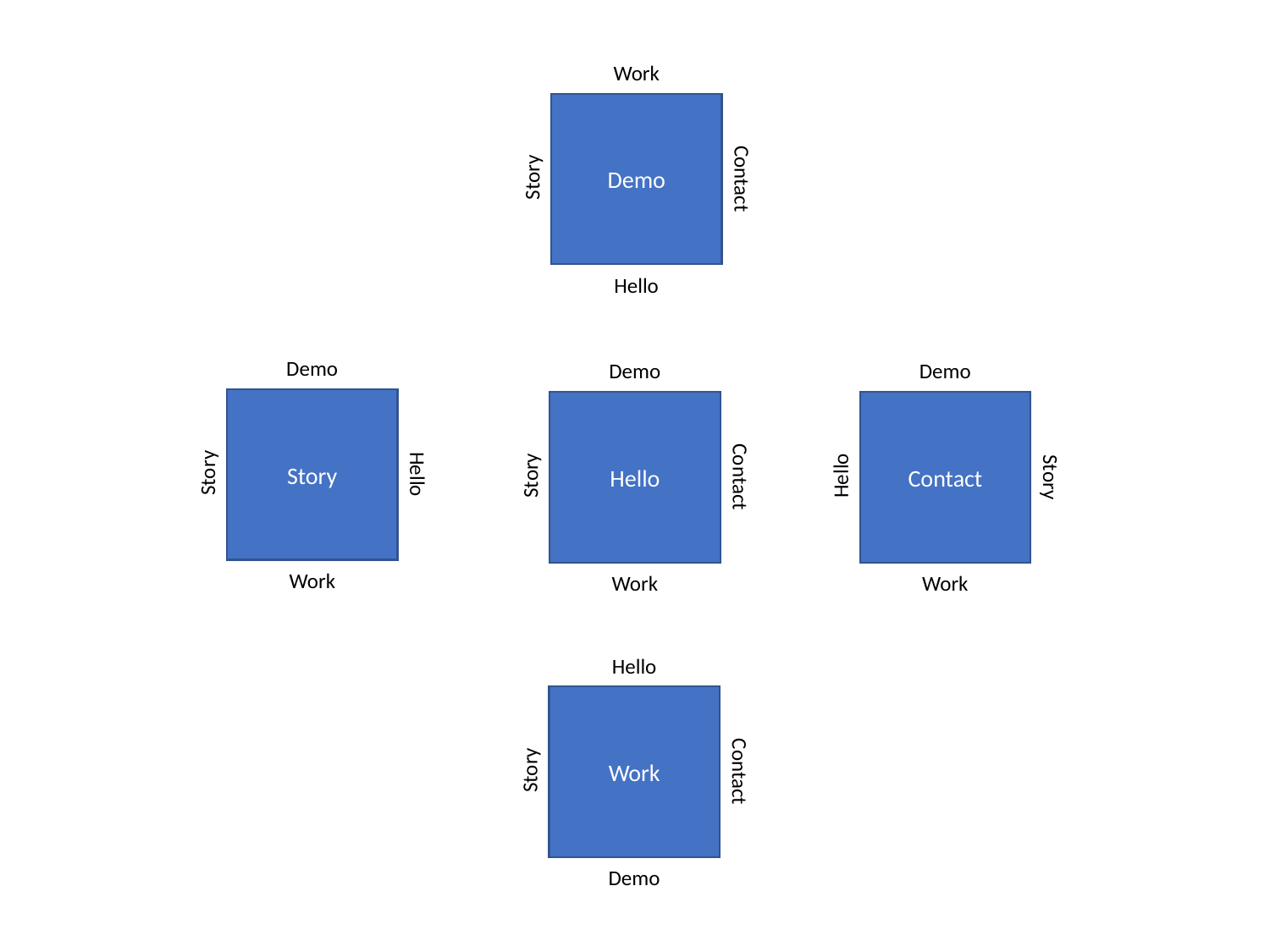

Work
Demo
Story
Contact
Hello
Demo
Demo
Demo
Story
Hello
Contact
Story
Hello
Story
Hello
Contact
Story
Work
Work
Work
Hello
Work
Story
Contact
Demo